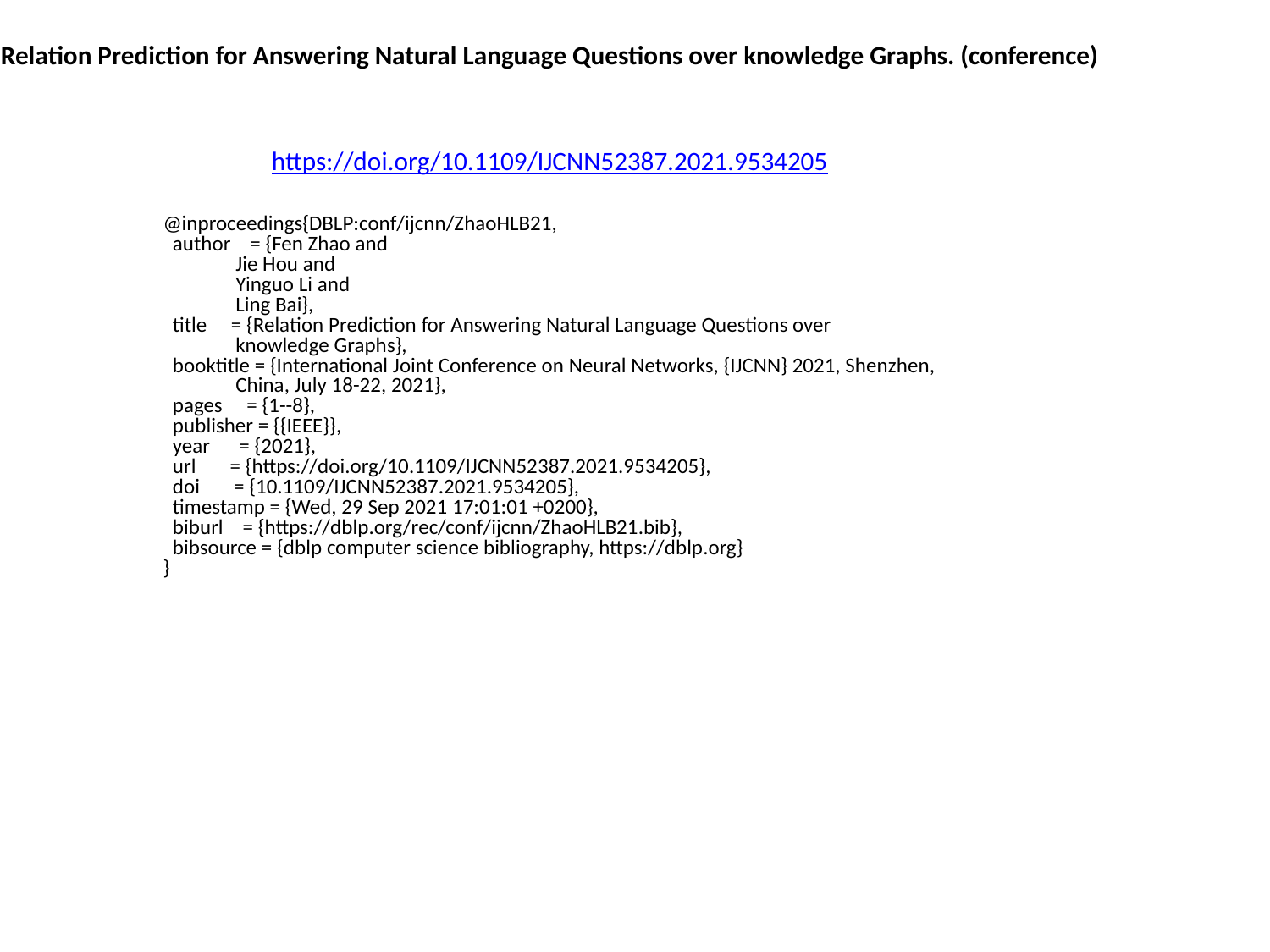

Relation Prediction for Answering Natural Language Questions over knowledge Graphs. (conference)

https://doi.org/10.1109/IJCNN52387.2021.9534205

@inproceedings{DBLP:conf/ijcnn/ZhaoHLB21,
  author    = {Fen Zhao and
               Jie Hou and
               Yinguo Li and
               Ling Bai},
  title     = {Relation Prediction for Answering Natural Language Questions over
               knowledge Graphs},
  booktitle = {International Joint Conference on Neural Networks, {IJCNN} 2021, Shenzhen,
               China, July 18-22, 2021},
  pages     = {1--8},
  publisher = {{IEEE}},
  year      = {2021},
  url       = {https://doi.org/10.1109/IJCNN52387.2021.9534205},
  doi       = {10.1109/IJCNN52387.2021.9534205},
  timestamp = {Wed, 29 Sep 2021 17:01:01 +0200},
  biburl    = {https://dblp.org/rec/conf/ijcnn/ZhaoHLB21.bib},
  bibsource = {dblp computer science bibliography, https://dblp.org}
}